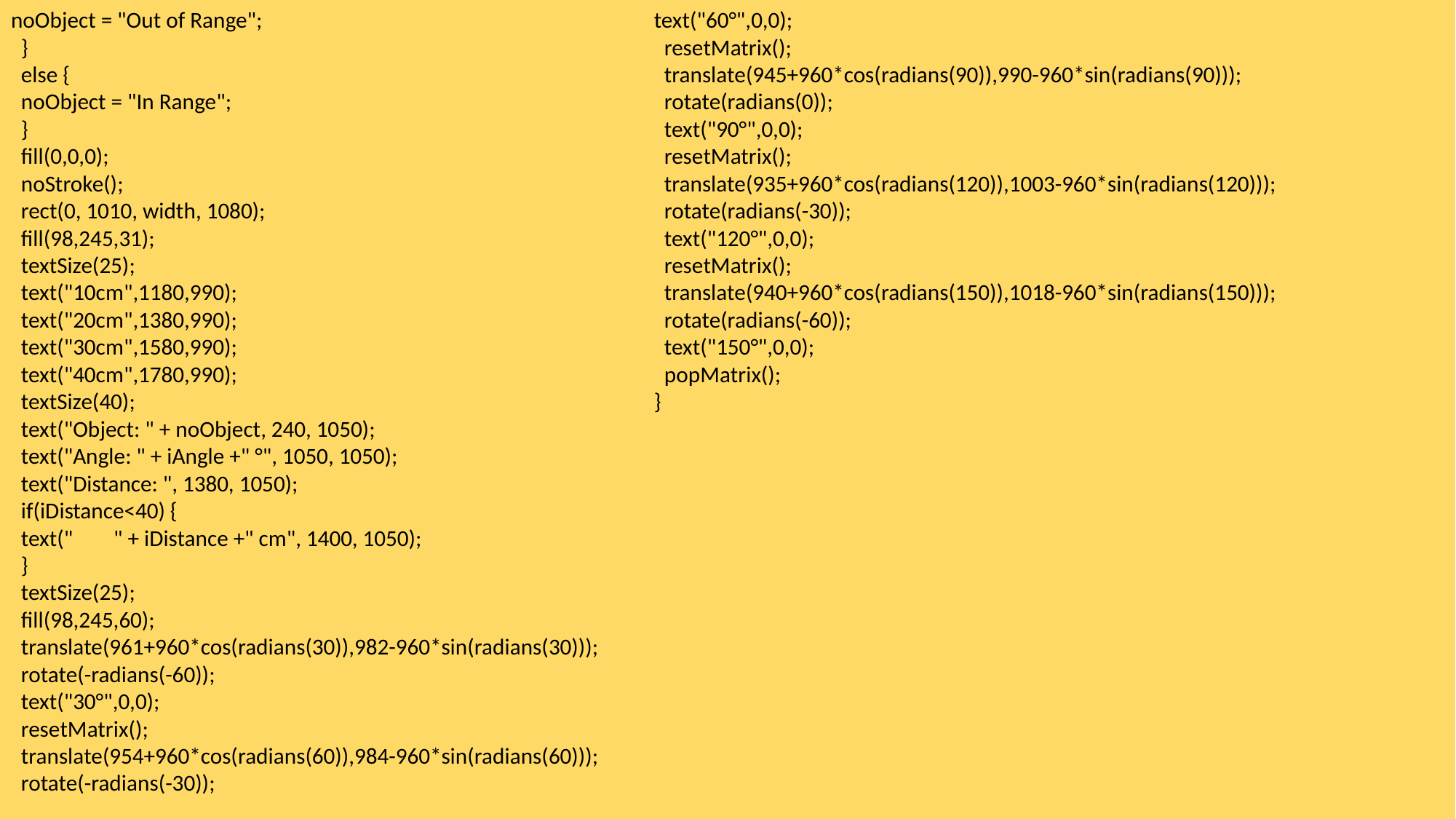

noObject = "Out of Range";
  }
  else {
  noObject = "In Range";
  }
  fill(0,0,0);
  noStroke();
  rect(0, 1010, width, 1080);
  fill(98,245,31);
  textSize(25);
  text("10cm",1180,990);
  text("20cm",1380,990);
  text("30cm",1580,990);
  text("40cm",1780,990);
  textSize(40);
  text("Object: " + noObject, 240, 1050);
  text("Angle: " + iAngle +" °", 1050, 1050);
  text("Distance: ", 1380, 1050);
  if(iDistance<40) {
  text("        " + iDistance +" cm", 1400, 1050);
  }
  textSize(25);
  fill(98,245,60);
  translate(961+960*cos(radians(30)),982-960*sin(radians(30)));
  rotate(-radians(-60));
  text("30°",0,0);
  resetMatrix();
  translate(954+960*cos(radians(60)),984-960*sin(radians(60)));
  rotate(-radians(-30));

text("60°",0,0);
  resetMatrix();
  translate(945+960*cos(radians(90)),990-960*sin(radians(90)));
  rotate(radians(0));
  text("90°",0,0);
  resetMatrix();
  translate(935+960*cos(radians(120)),1003-960*sin(radians(120)));
  rotate(radians(-30));
  text("120°",0,0);
  resetMatrix();
  translate(940+960*cos(radians(150)),1018-960*sin(radians(150)));
  rotate(radians(-60));
  text("150°",0,0);
  popMatrix();
}